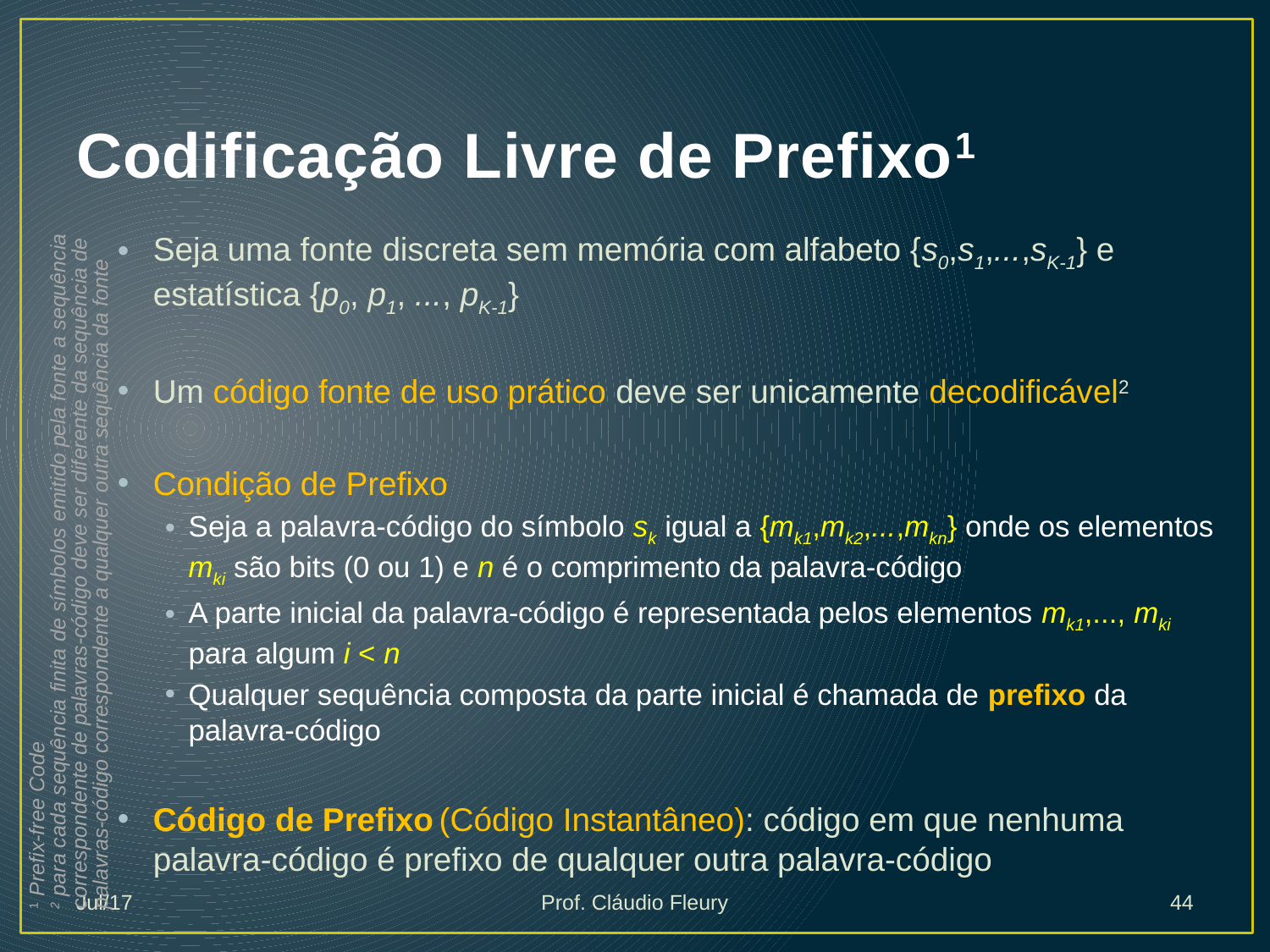

# Codificação Livre de Prefixo1
Seja uma fonte discreta sem memória com alfabeto {s0,s1,...,sK-1} e estatística {p0, p1, ..., pK-1}

Um código fonte de uso prático deve ser unicamente decodificável2

Condição de Prefixo
Seja a palavra-código do símbolo sk igual a {mk1,mk2,...,mkn} onde os elementos mki são bits (0 ou 1) e n é o comprimento da palavra-código
A parte inicial da palavra-código é representada pelos elementos mk1,..., mki para algum i < n
Qualquer sequência composta da parte inicial é chamada de prefixo da palavra-código

Código de Prefixo (Código Instantâneo): código em que nenhuma palavra-código é prefixo de qualquer outra palavra-código
1 Prefix-free Code
2 para cada sequência finita de símbolos emitido pela fonte a sequência
correspondente de palavras-código deve ser diferente da sequência de
palavras-código correspondente a qualquer outra sequência da fonte
Jul/17
Prof. Cláudio Fleury
44